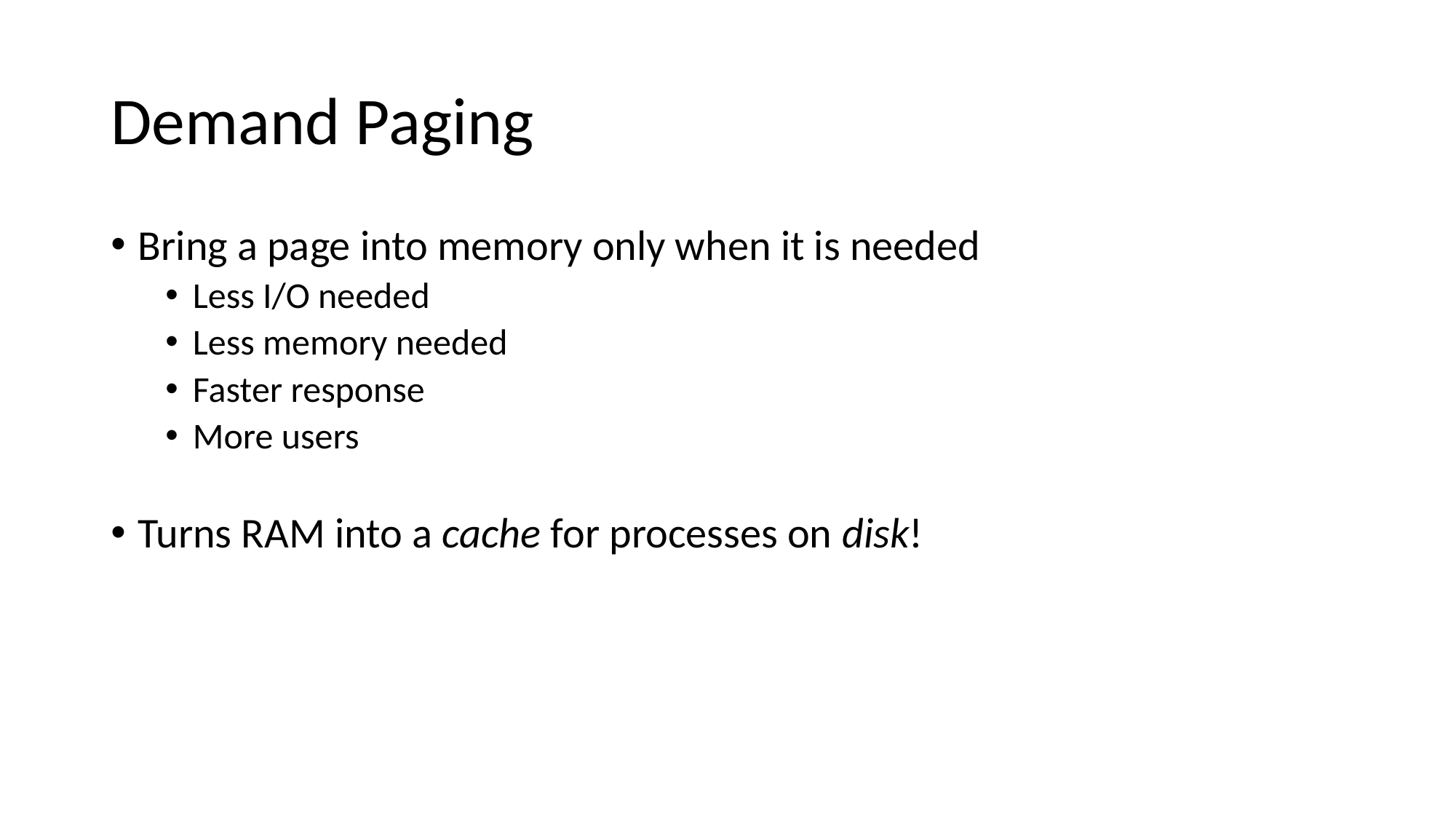

# Demand Paging
Bring a page into memory only when it is needed
Less I/O needed
Less memory needed
Faster response
More users
Turns RAM into a cache for processes on disk!